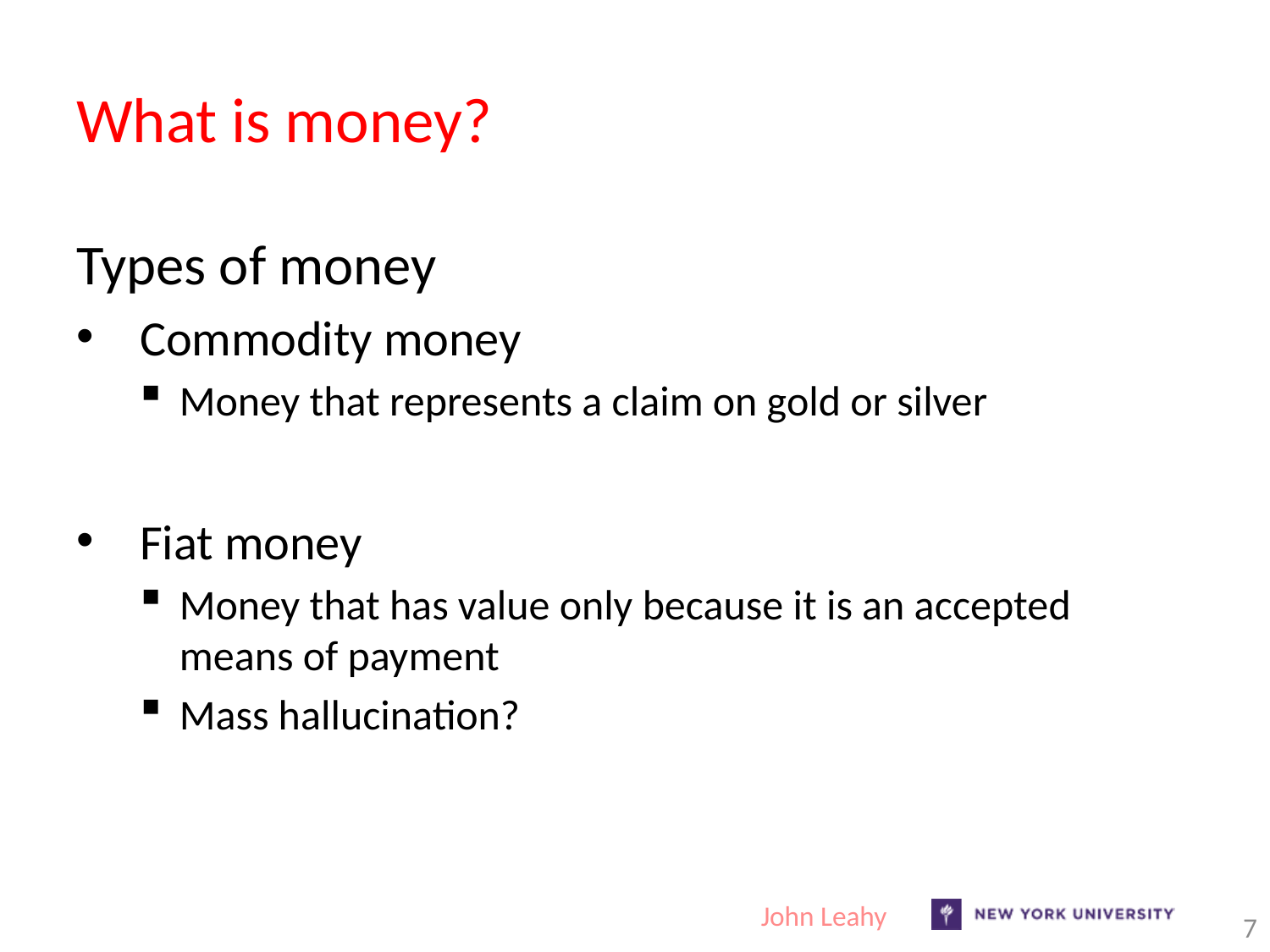

# What is money?
Types of money
Commodity money
Money that represents a claim on gold or silver

Fiat money
Money that has value only because it is an accepted means of payment
Mass hallucination?

John Leahy
7